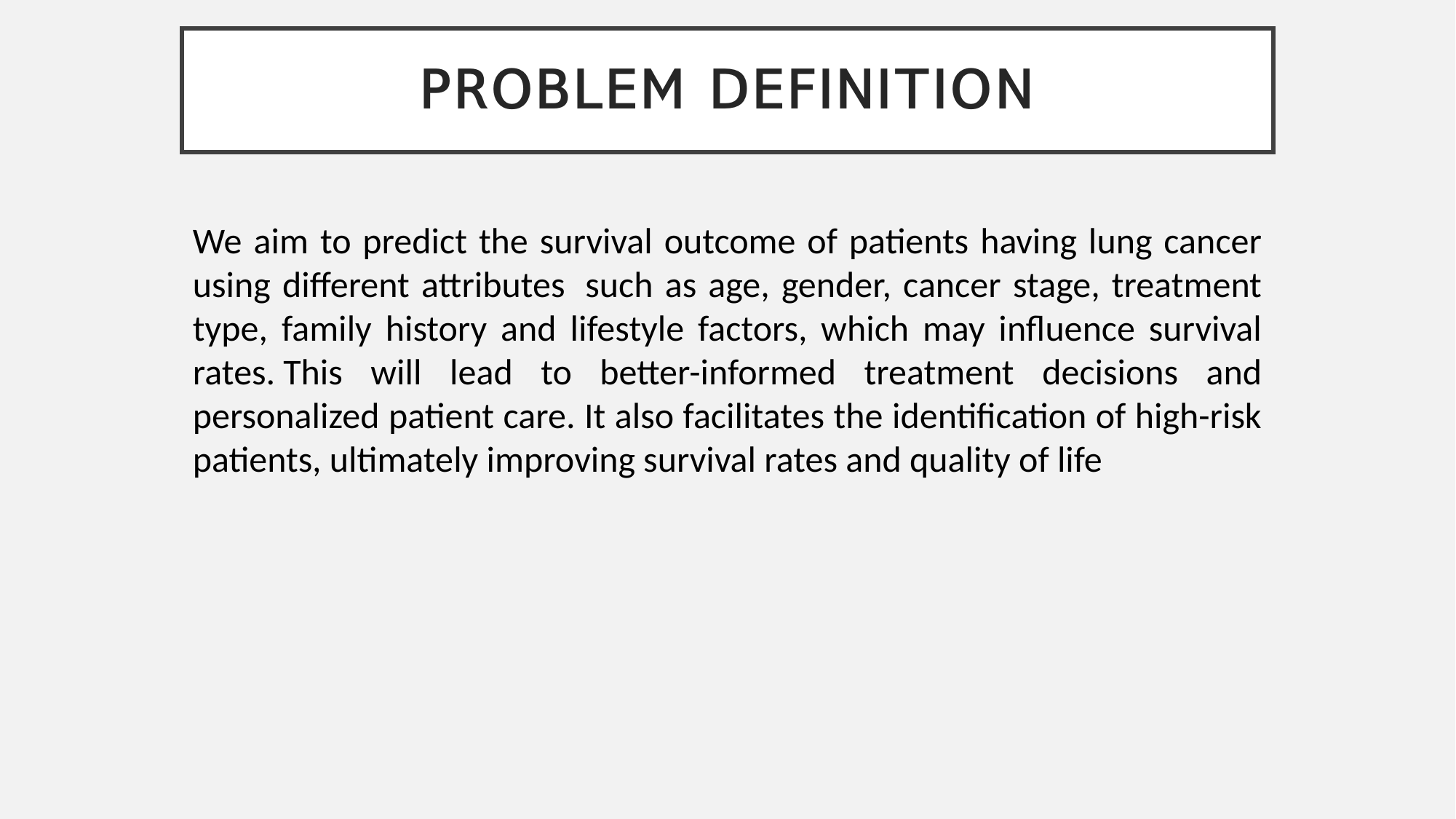

# Problem Definition
We aim to predict the survival outcome of patients having lung cancer using different attributes  such as age, gender, cancer stage, treatment type, family history and lifestyle factors, which may influence survival rates. This will lead to better-informed treatment decisions and personalized patient care. It also facilitates the identification of high-risk patients, ultimately improving survival rates and quality of life